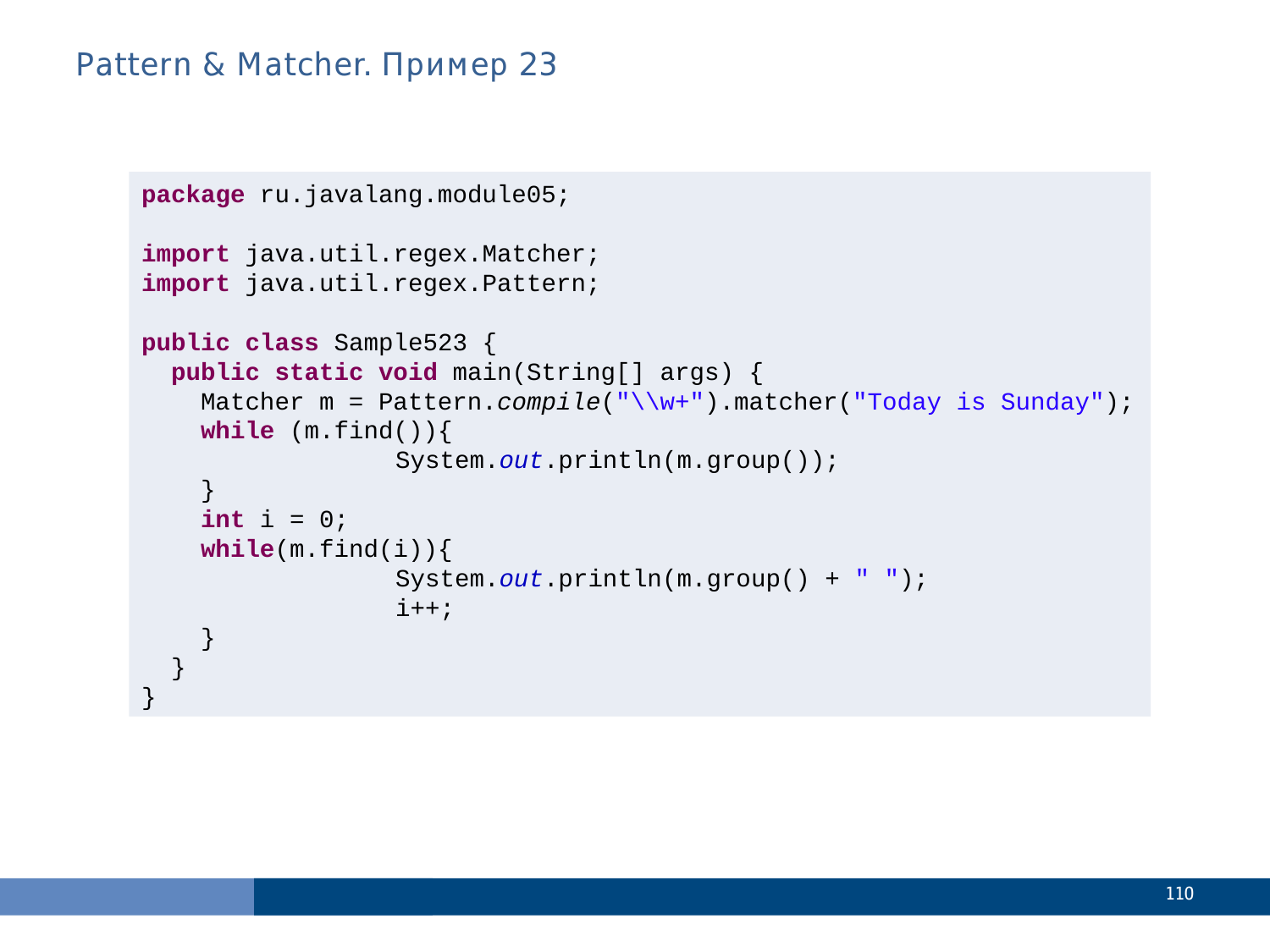

Pattern & Matcher. Пример 23
package ru.javalang.module05;

import java.util.regex.Matcher;
import java.util.regex.Pattern;

public class Sample523 {
  public static void main(String[] args) {
    Matcher m = Pattern.compile("\\w+").matcher("Today is Sunday");
    while (m.find()){
		System.out.println(m.group());
    }
    int i = 0;
    while(m.find(i)){
		System.out.println(m.group() + " ");
		i++;
    }
  }
}
110